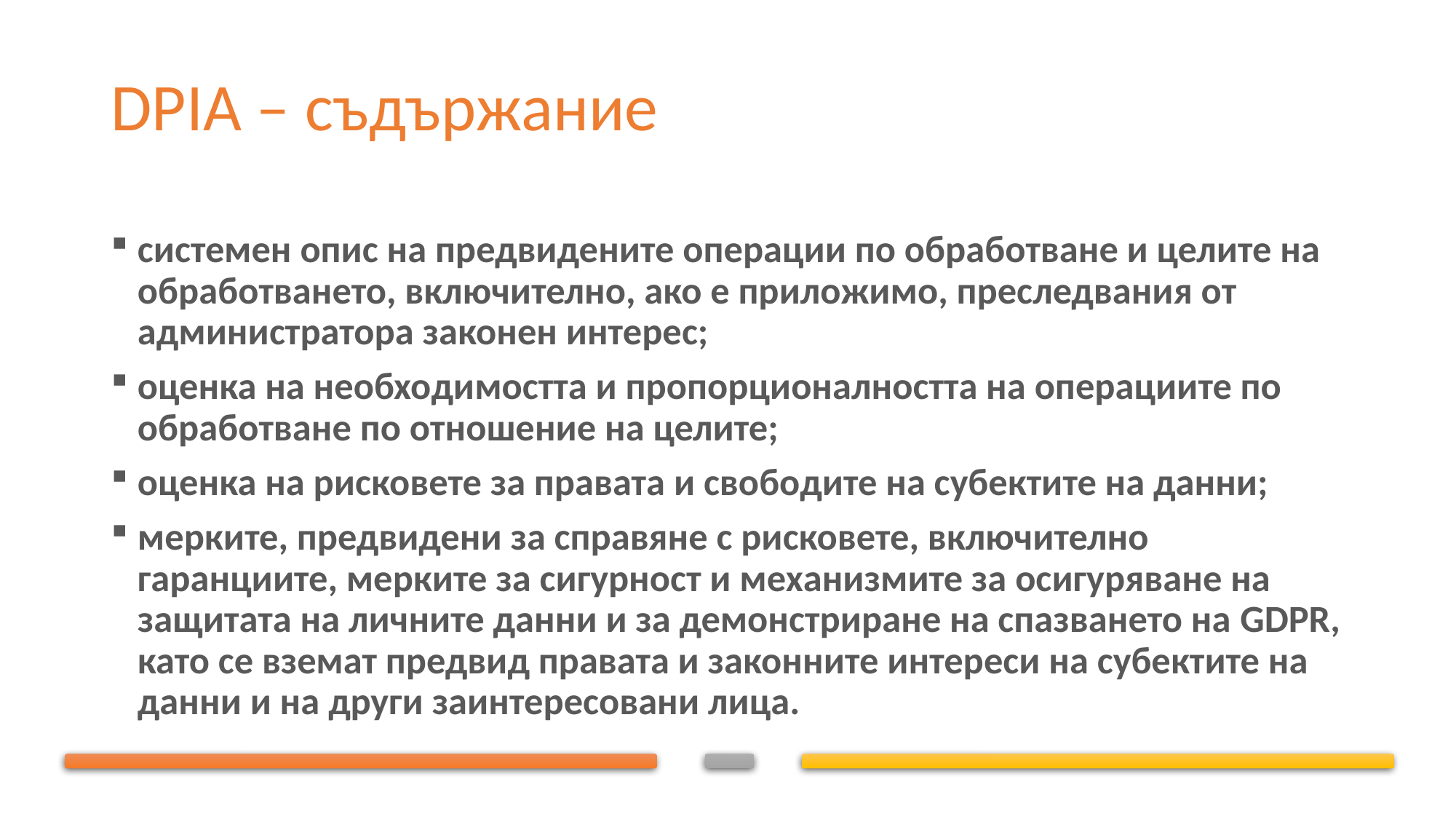

# DPIA – съдържание
системен опис на предвидените операции по обработване и целите на обработването, включително, ако е приложимо, преследвания от администратора законен интерес;
оценка на необходимостта и пропорционалността на операциите по обработване по отношение на целите;
оценка на рисковете за правата и свободите на субектите на данни;
мерките, предвидени за справяне с рисковете, включително гаранциите, мерките за сигурност и механизмите за осигуряване на защитата на личните данни и за демонстриране на спазването на GDPR, като се вземат предвид правата и законните интереси на субектите на данни и на други заинтересовани лица.